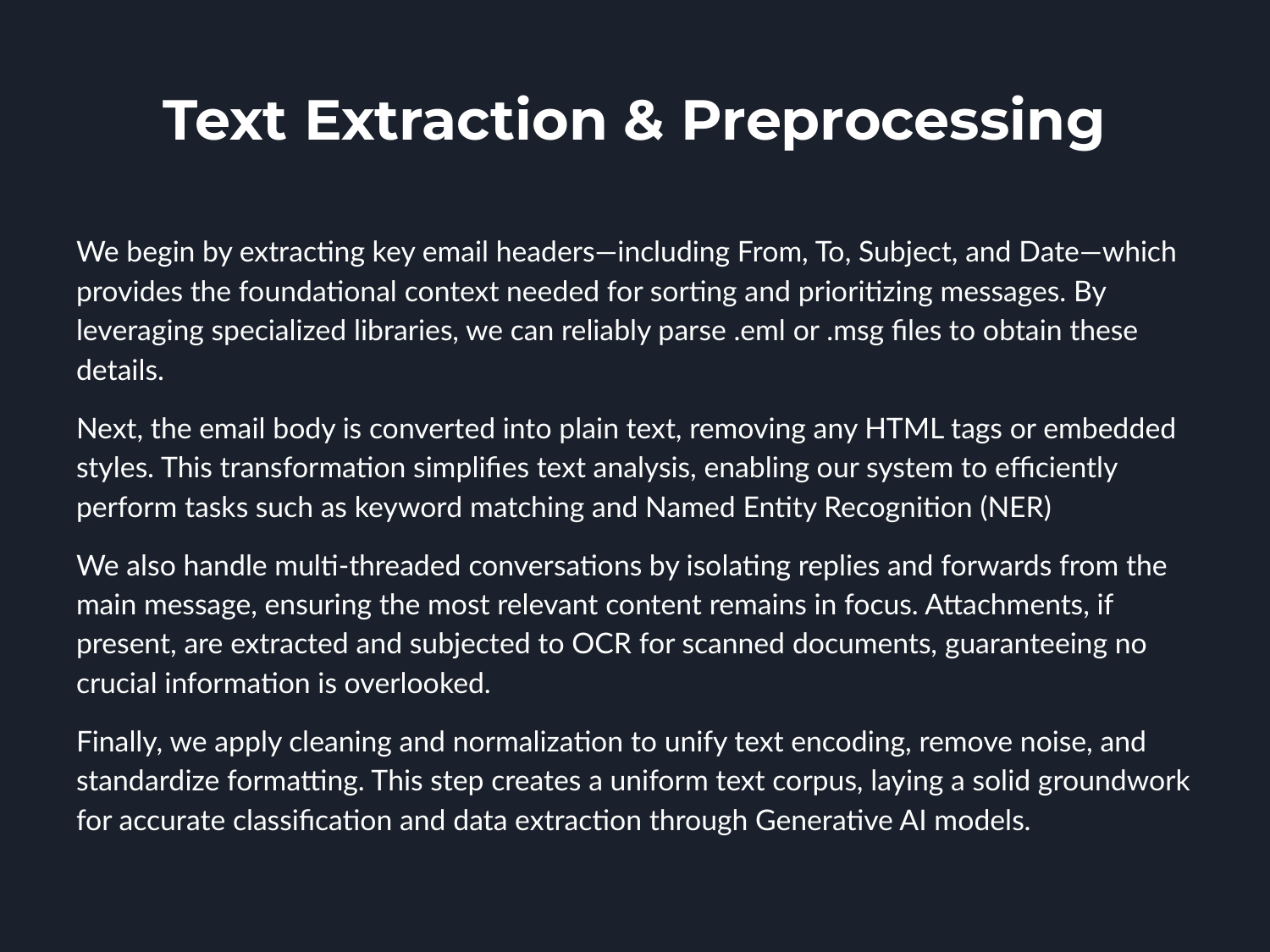

# Text Extraction & Preprocessing
We begin by extracting key email headers—including From, To, Subject, and Date—which provides the foundational context needed for sorting and prioritizing messages. By leveraging specialized libraries, we can reliably parse .eml or .msg files to obtain these details.
Next, the email body is converted into plain text, removing any HTML tags or embedded styles. This transformation simplifies text analysis, enabling our system to efficiently perform tasks such as keyword matching and Named Entity Recognition (NER)
We also handle multi-threaded conversations by isolating replies and forwards from the main message, ensuring the most relevant content remains in focus. Attachments, if present, are extracted and subjected to OCR for scanned documents, guaranteeing no crucial information is overlooked.
Finally, we apply cleaning and normalization to unify text encoding, remove noise, and standardize formatting. This step creates a uniform text corpus, laying a solid groundwork for accurate classification and data extraction through Generative AI models.